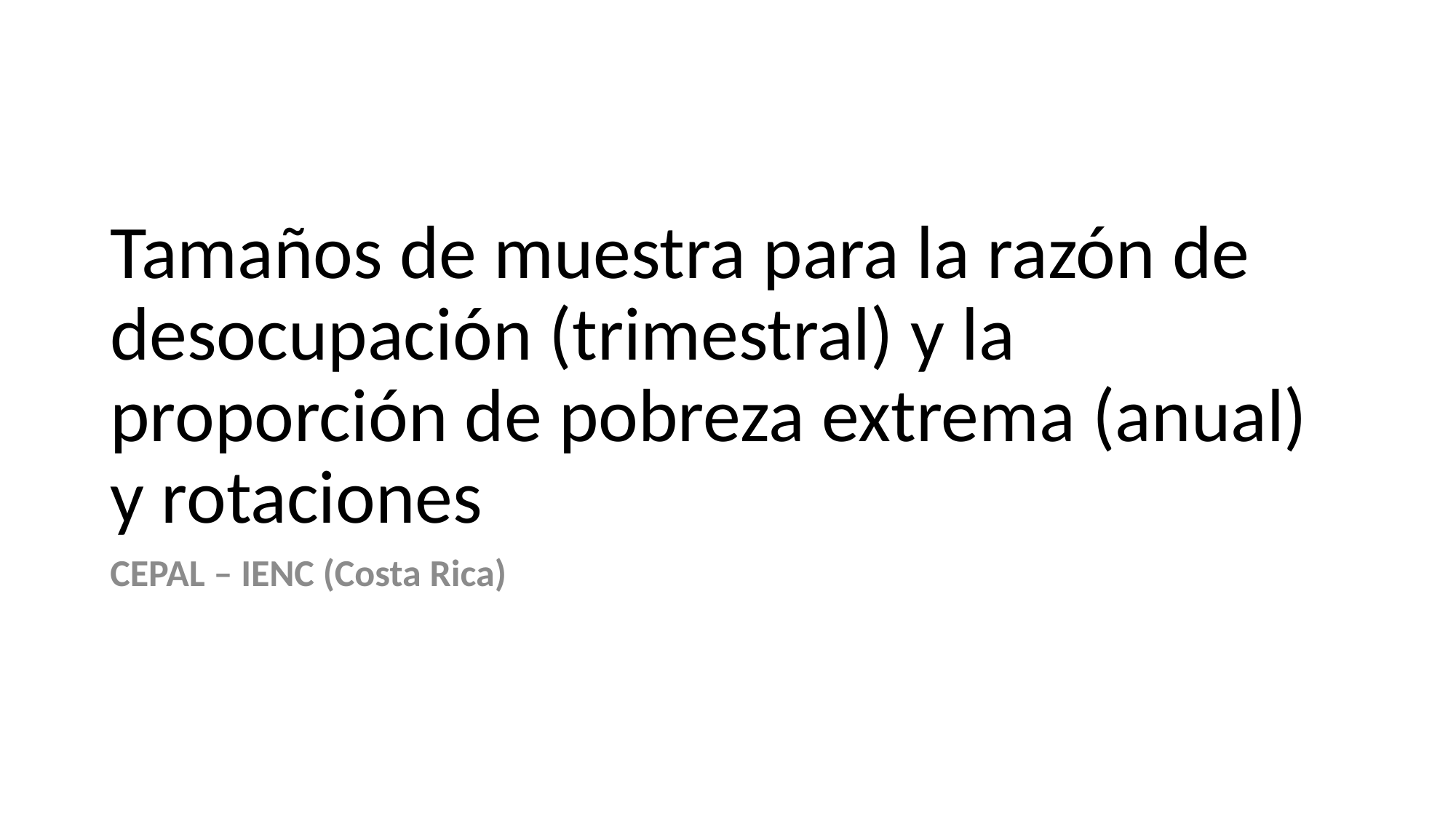

# Tamaños de muestra para la razón de desocupación (trimestral) y la proporción de pobreza extrema (anual) y rotaciones
CEPAL – IENC (Costa Rica)